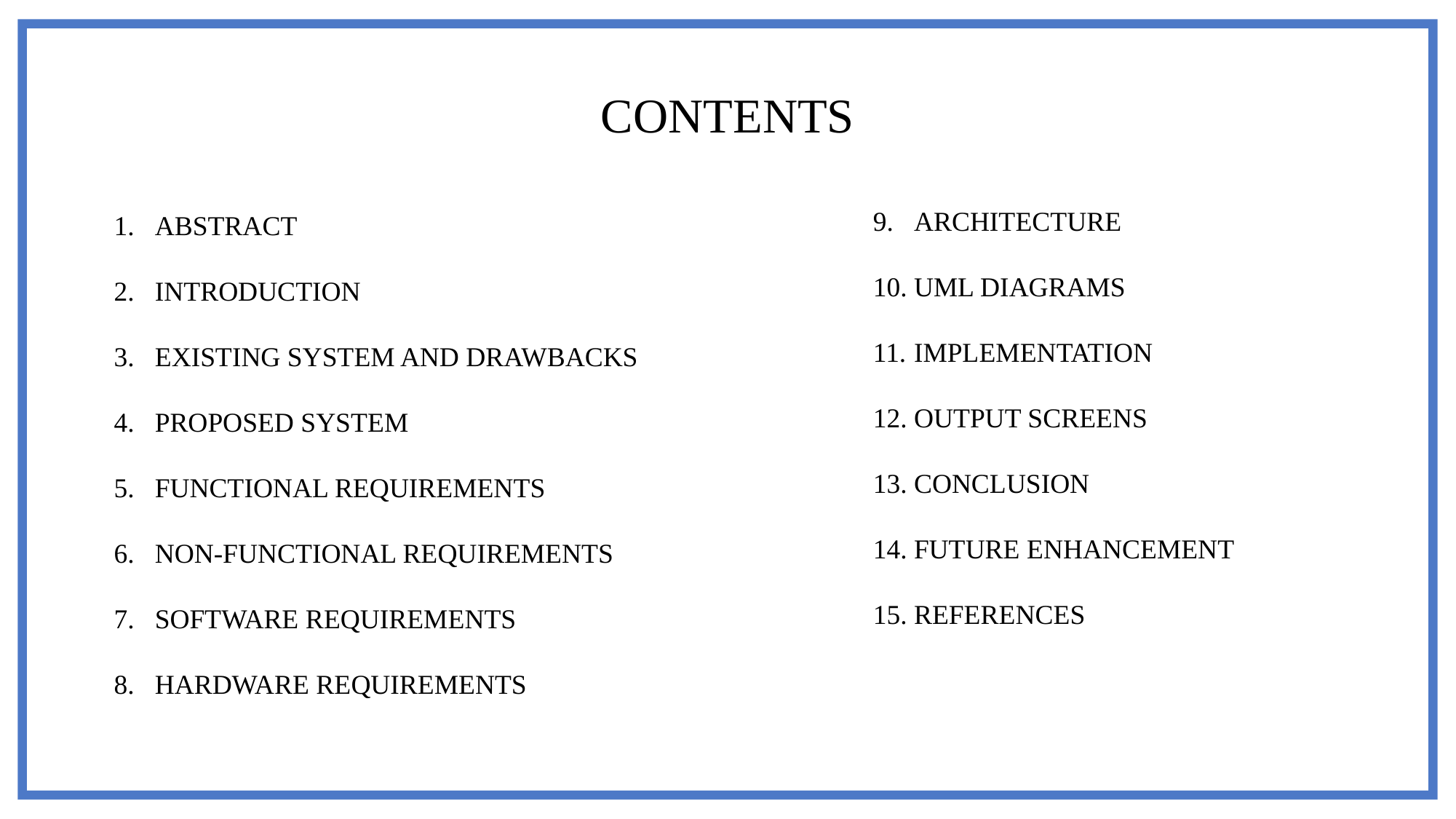

CONTENTS

ABSTRACT

INTRODUCTION

EXISTING SYSTEM AND DRAWBACKS

PROPOSED SYSTEM

FUNCTIONAL REQUIREMENTS

NON-FUNCTIONAL REQUIREMENTS

SOFTWARE REQUIREMENTS

HARDWARE REQUIREMENTS

ARCHITECTURE

UML DIAGRAMS

IMPLEMENTATION

OUTPUT SCREENS

CONCLUSION

FUTURE ENHANCEMENT

REFERENCES